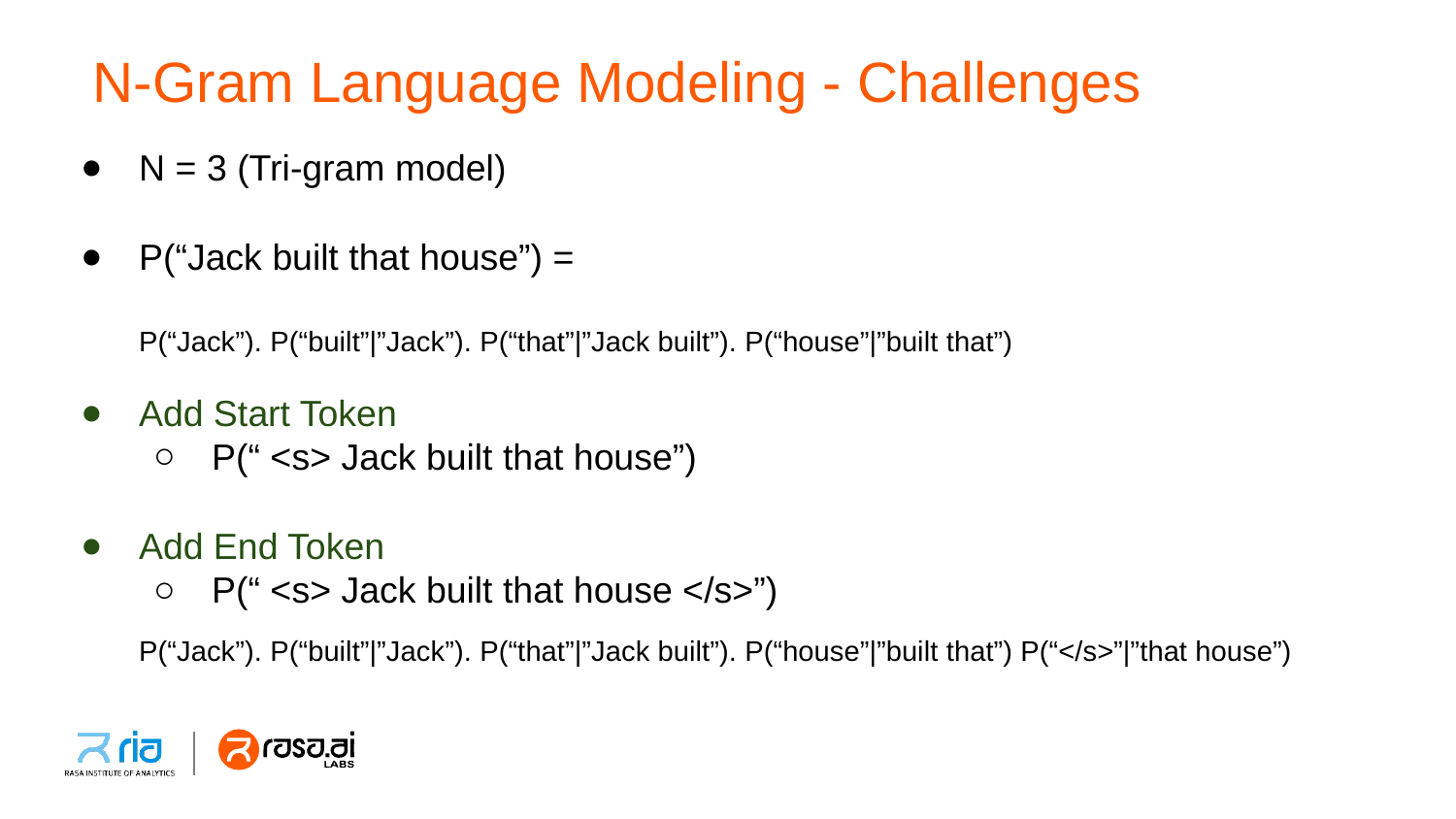

# N-Gram Language Modeling - Challenges
N = 3 (Tri-gram model)

P(“Jack built that house”) =

P(“Jack”). P(“built”|”Jack”). P(“that”|”Jack built”). P(“house”|”built that”)
Add Start Token
P(“ <s> Jack built that house”)

Add End Token
P(“ <s> Jack built that house </s>”)
P(“Jack”). P(“built”|”Jack”). P(“that”|”Jack built”). P(“house”|”built that”) P(“</s>”|”that house”)